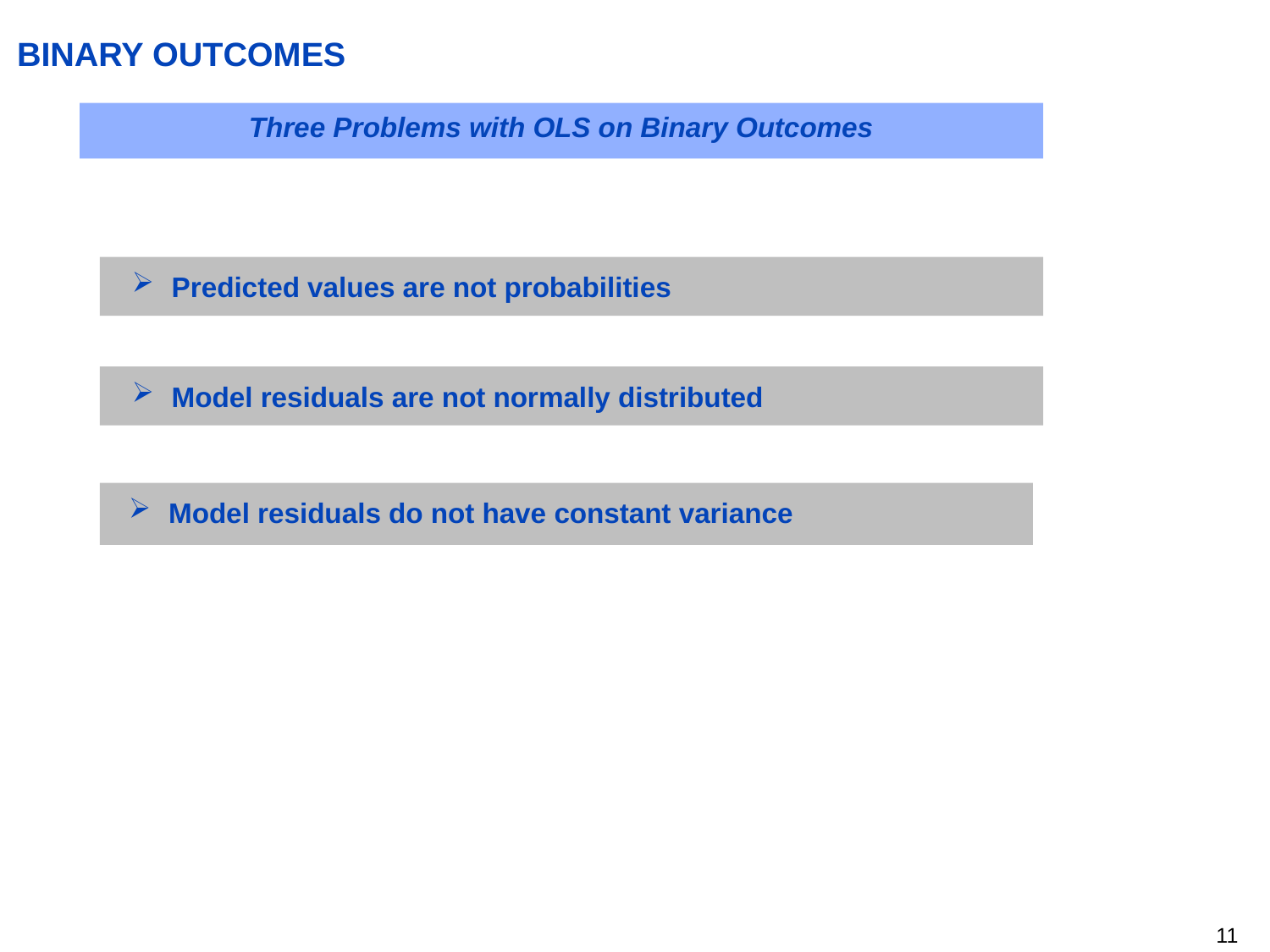

BINARY OUTCOMES
Three Problems with OLS on Binary Outcomes

Predicted values are not probabilities

Model residuals are not normally distributed

Model residuals do not have constant variance
11